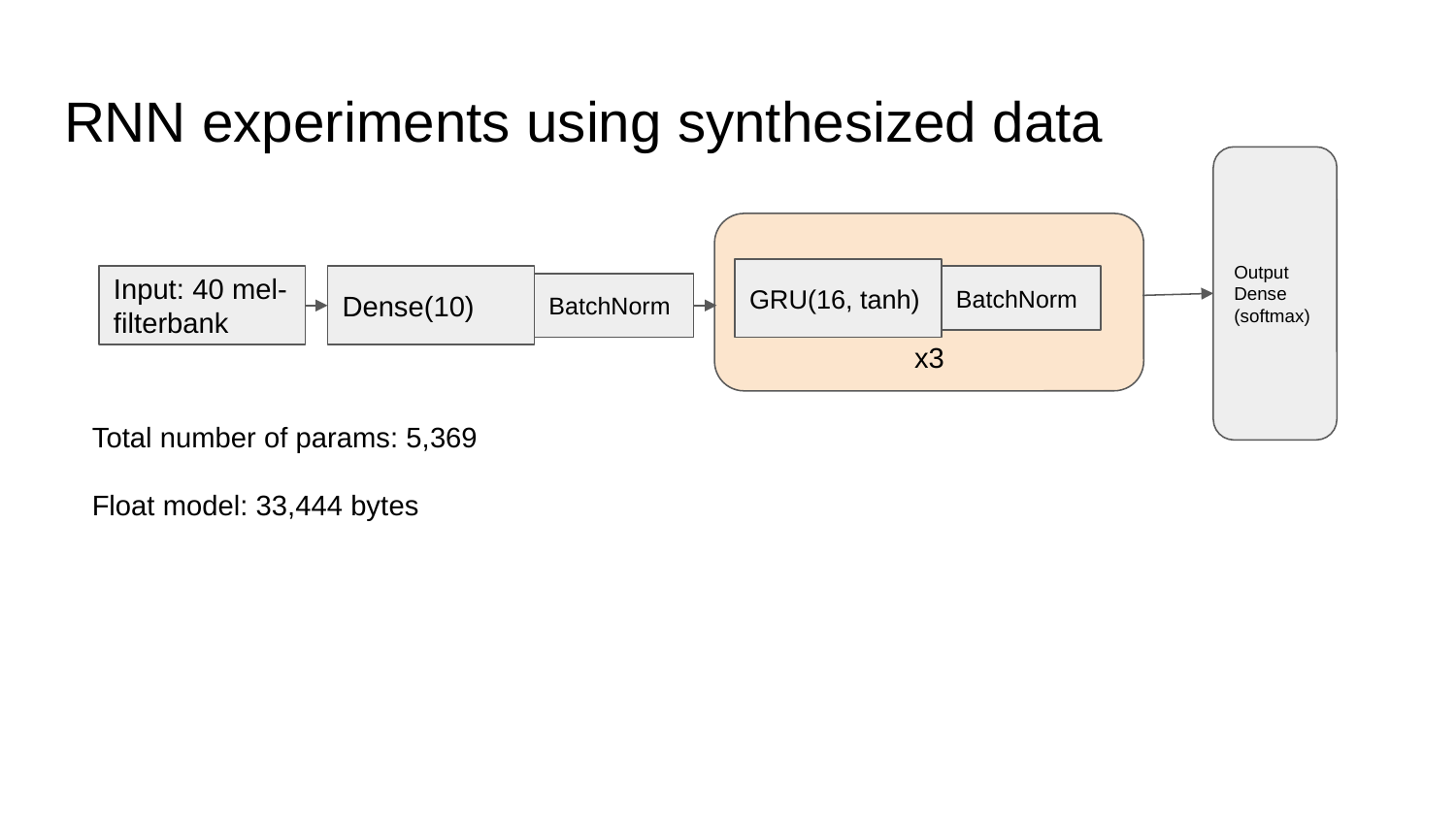

# RNN experiments using synthesized data

Output Dense
(softmax)

GRU(16, tanh)
Input: 40 mel-filterbank
Dense(10)
BatchNorm
BatchNorm
x3
Total number of params: 5,369

Float model: 33,444 bytes